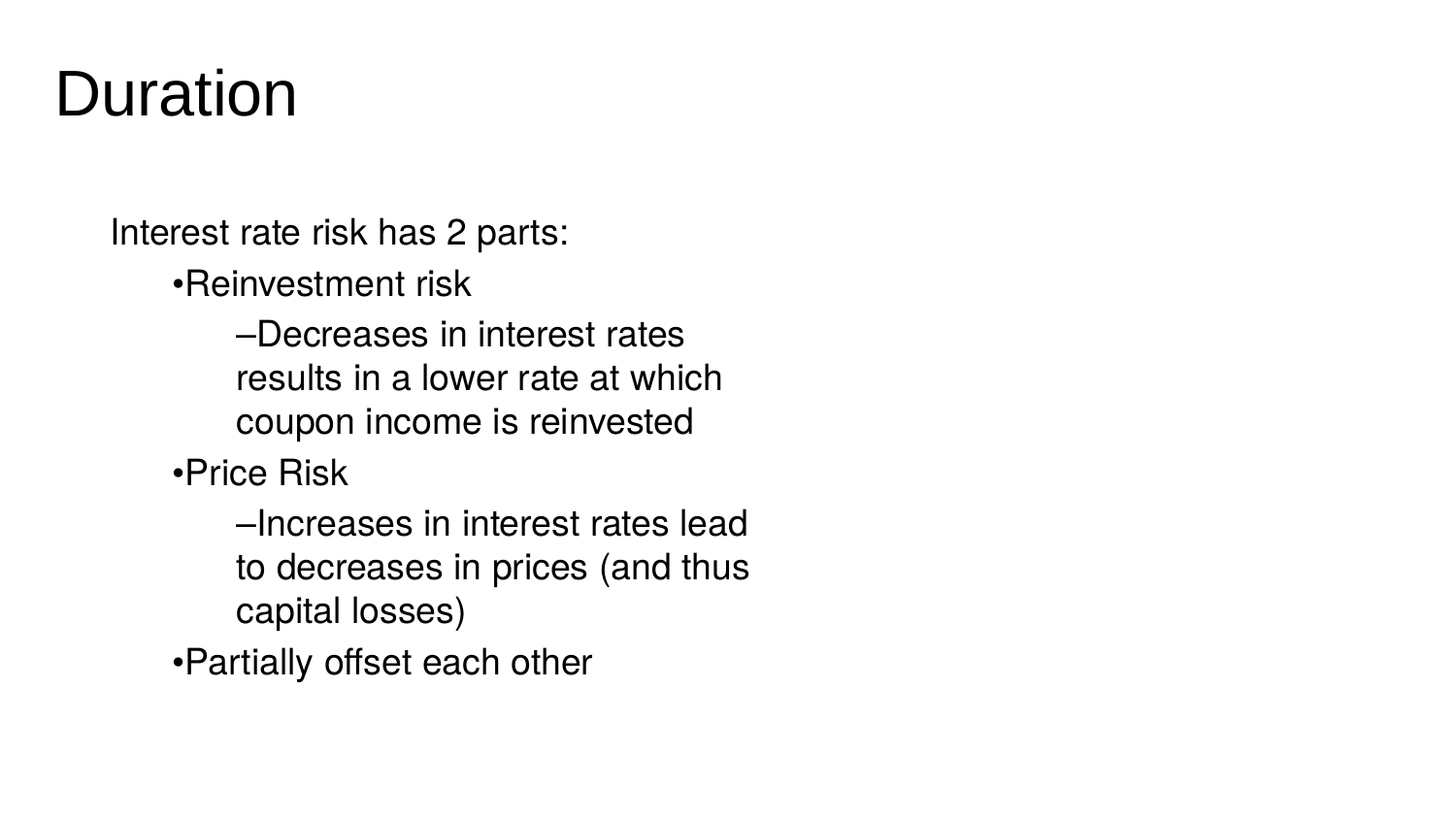

# Duration
Interest rate risk has 2 parts:
•Reinvestment risk
–Decreases in interest rates results in a lower rate at which  coupon income is reinvested
•Price Risk
–Increases in interest rates lead to decreases in prices (and thus capital losses)
•Partially offset each other